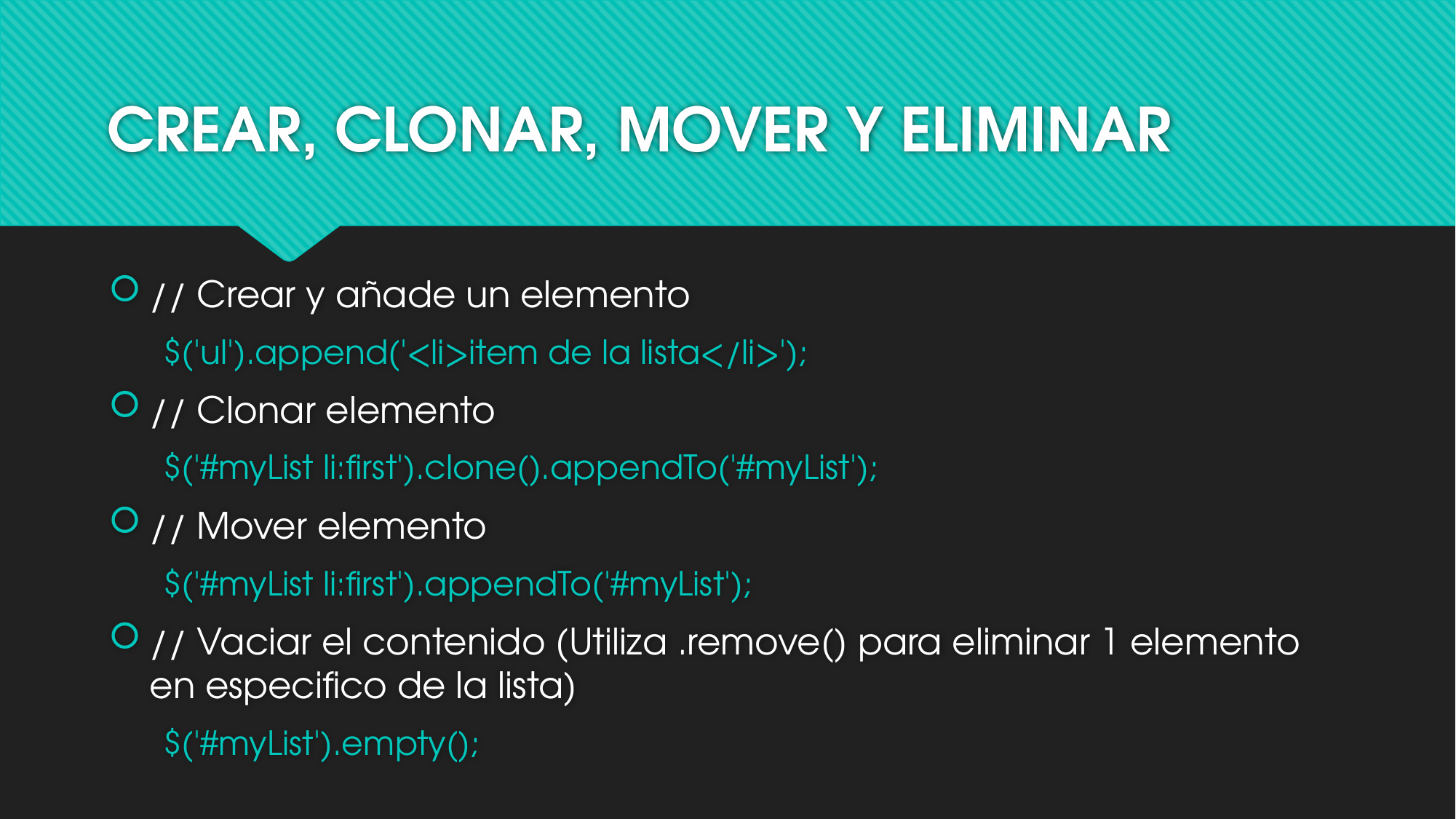

# CREAR, CLONAR, MOVER Y ELIMINAR
// Crear y añade un elemento
$('ul').append('<li>item de la lista</li>');
// Clonar elemento
$('#myList li:first').clone().appendTo('#myList');
// Mover elemento
$('#myList li:first').appendTo('#myList');
// Vaciar el contenido (Utiliza .remove() para eliminar 1 elemento en especifico de la lista)
$('#myList').empty();